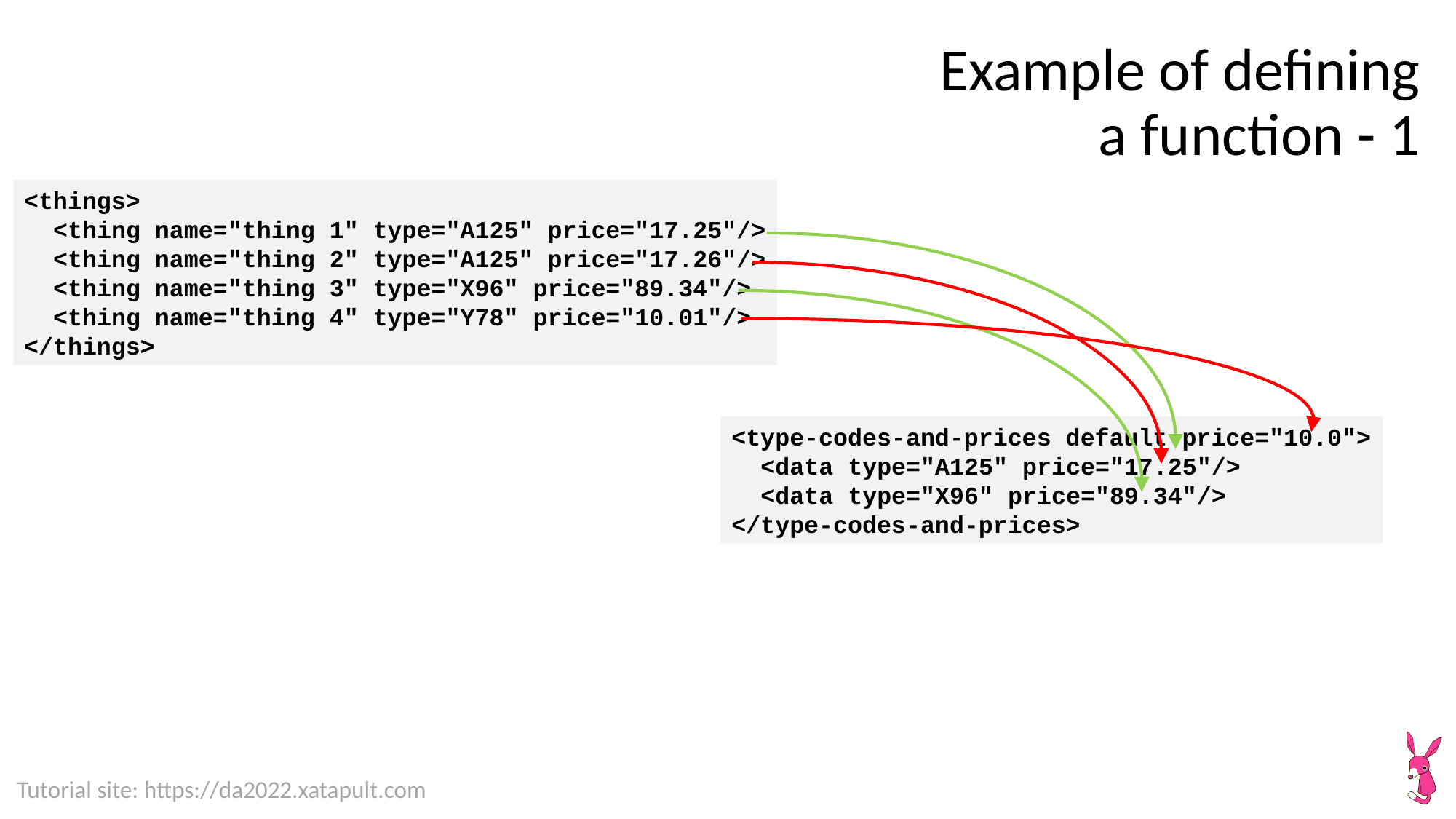

# Example of defining a function - 1
<things>
  <thing name="thing 1" type="A125" price="17.25"/>
  <thing name="thing 2" type="A125" price="17.26"/>
  <thing name="thing 3" type="X96" price="89.34"/>
  <thing name="thing 4" type="Y78" price="10.01"/>
</things>

<type-codes-and-prices default-price="10.0">
  <data type="A125" price="17.25"/>
  <data type="X96" price="89.34"/>
</type-codes-and-prices>